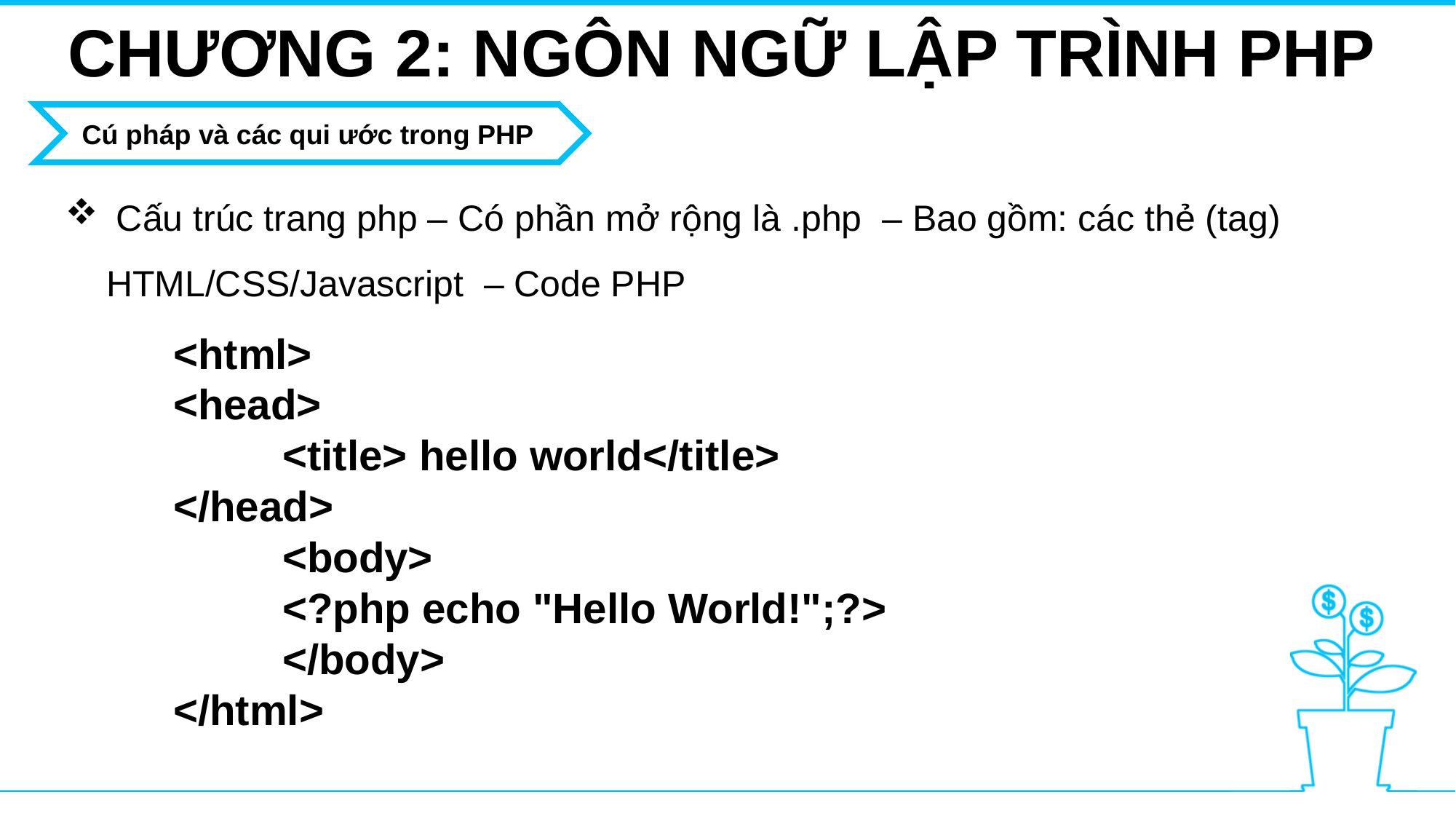

CHƯƠNG 2: NGÔN NGỮ LẬP TRÌNH PHP
Cú pháp và các qui ước trong PHP
 Cấu trúc trang php – Có phần mở rộng là .php  – Bao gồm: các thẻ (tag) HTML/CSS/Javascript  – Code PHP
Là chương trình chạy trên máy tính/mobile
<html>
<head>
	<title> hello world</title>
</head>
<body>
<?php echo "Hello World!";?>
</body>
</html>
Sử dụng ngôn ngữ lập trình để phát triển